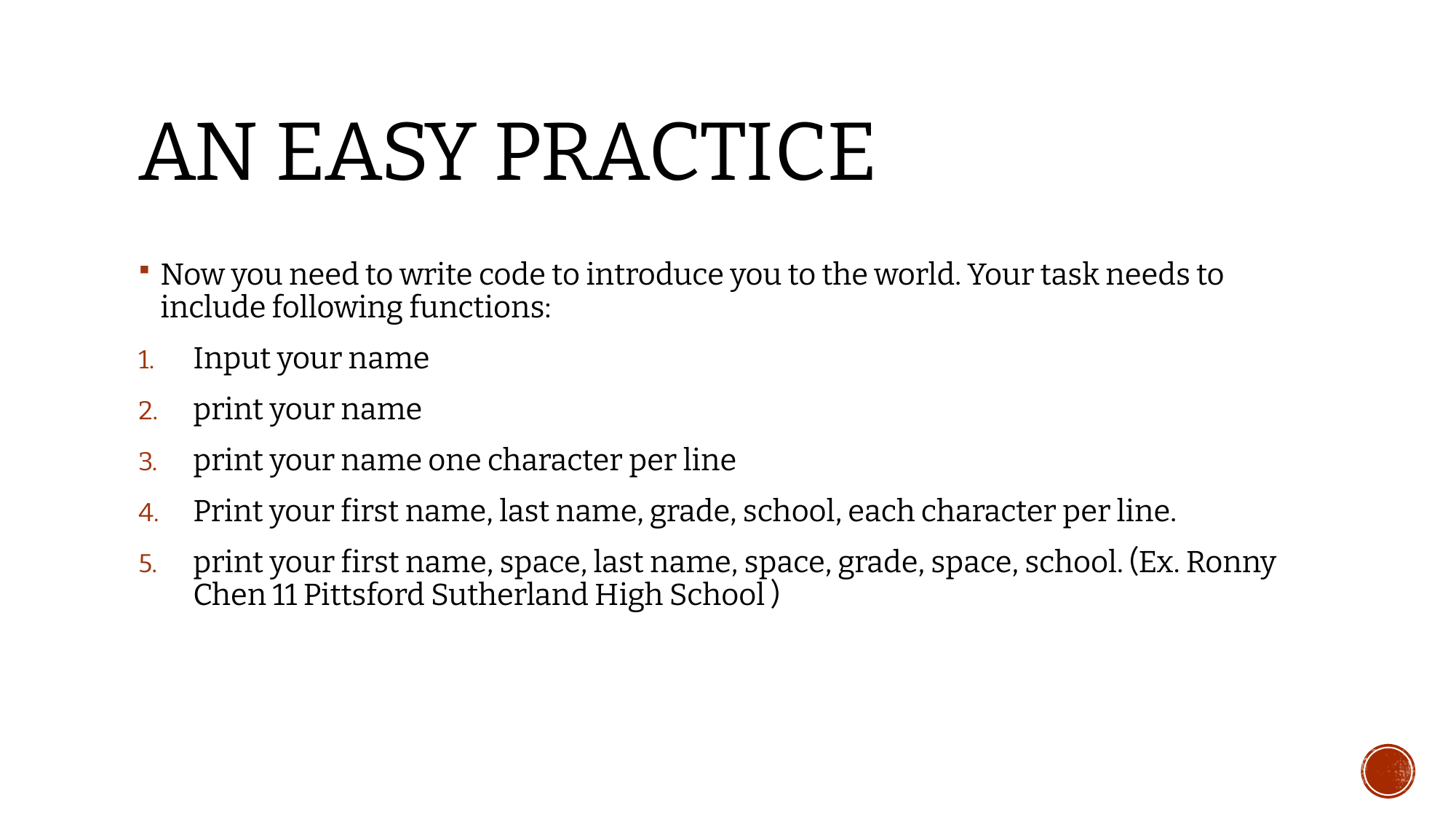

# An easy practice
Now you need to write code to introduce you to the world. Your task needs to include following functions:
Input your name
print your name
print your name one character per line
Print your first name, last name, grade, school, each character per line.
print your first name, space, last name, space, grade, space, school. (Ex. Ronny Chen 11 Pittsford Sutherland High School )